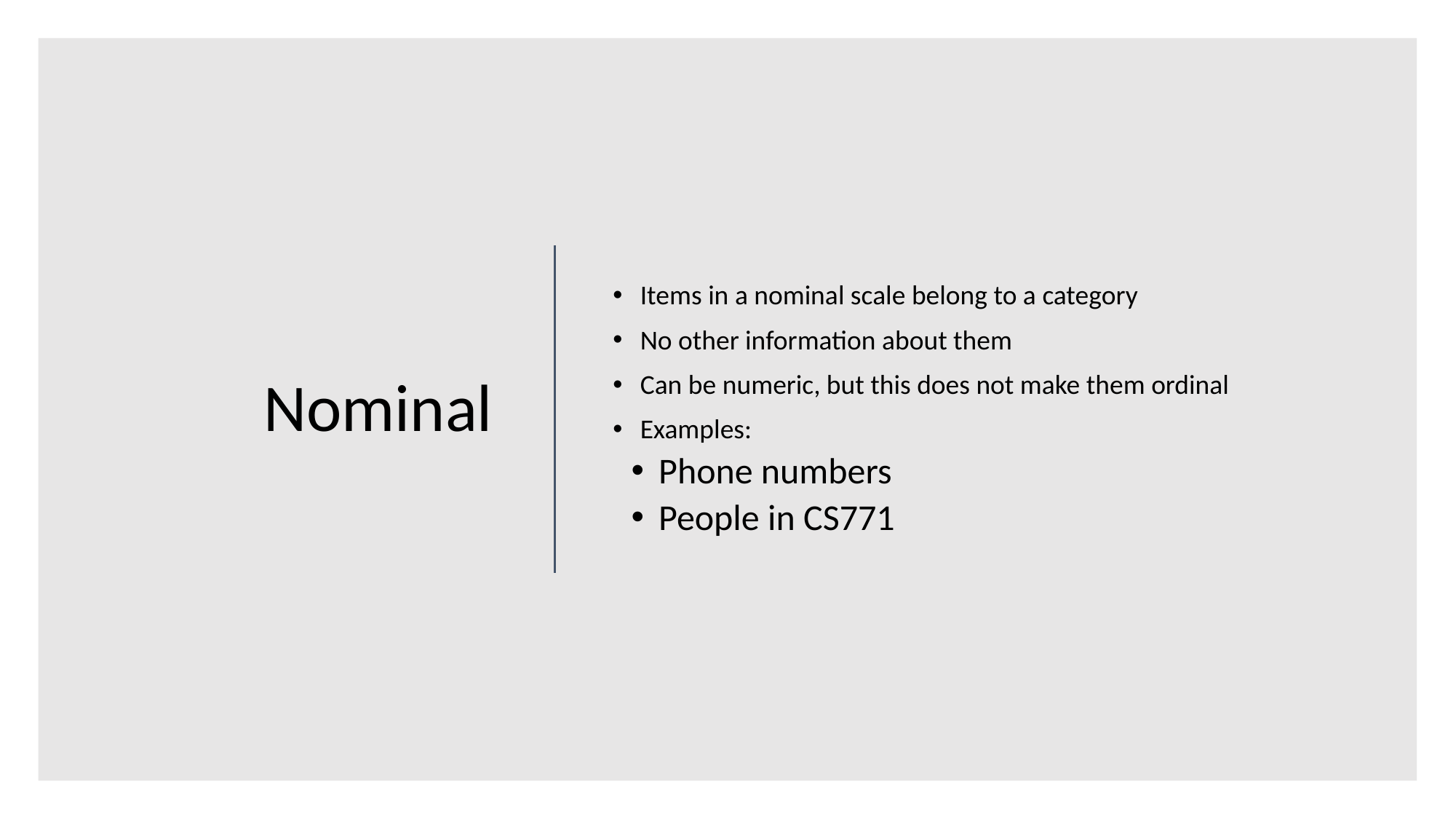

Items in a nominal scale belong to a category
No other information about them
Can be numeric, but this does not make them ordinal
Examples:
Phone numbers
People in CS771
# Nominal